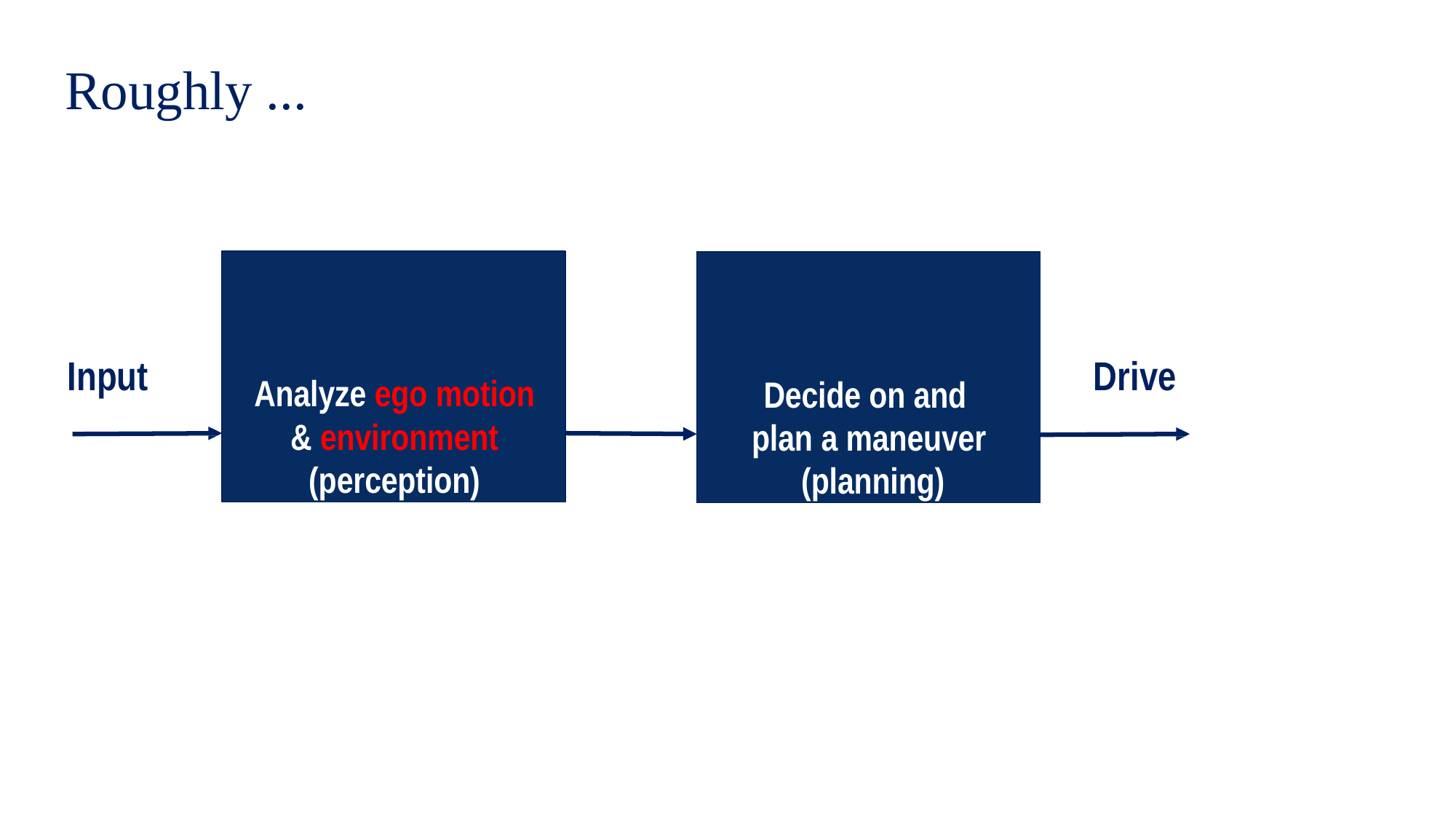

# Roughly ...

Analyze ego motion  & environment  (perception)

Decide on and  plan a maneuver  (planning)
Input
Drive